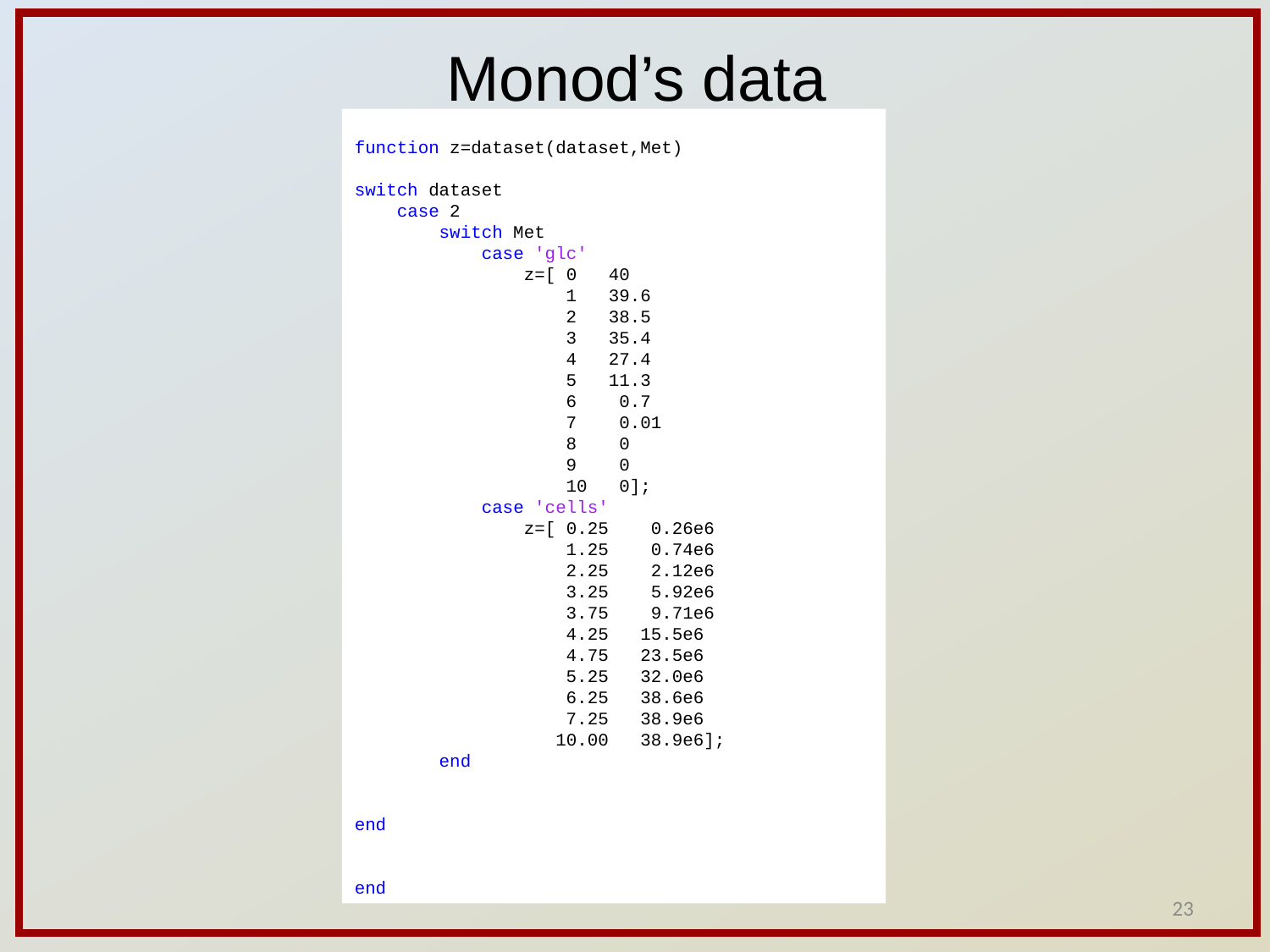

Monod’s data

function z=dataset(dataset,Met)

switch dataset
    case 2
        switch Met
            case 'glc'
                z=[ 0   40
                    1   39.6
                    2   38.5
                    3   35.4
                    4   27.4
                    5   11.3
                    6    0.7
                    7    0.01
                    8    0
                    9    0
                    10   0];
            case 'cells'
                z=[ 0.25    0.26e6
                    1.25    0.74e6
                    2.25    2.12e6
                    3.25    5.92e6
                    3.75    9.71e6
                    4.25   15.5e6
                    4.75   23.5e6
                    5.25   32.0e6
                    6.25   38.6e6
                    7.25   38.9e6
                   10.00   38.9e6];
        end

end

end
23